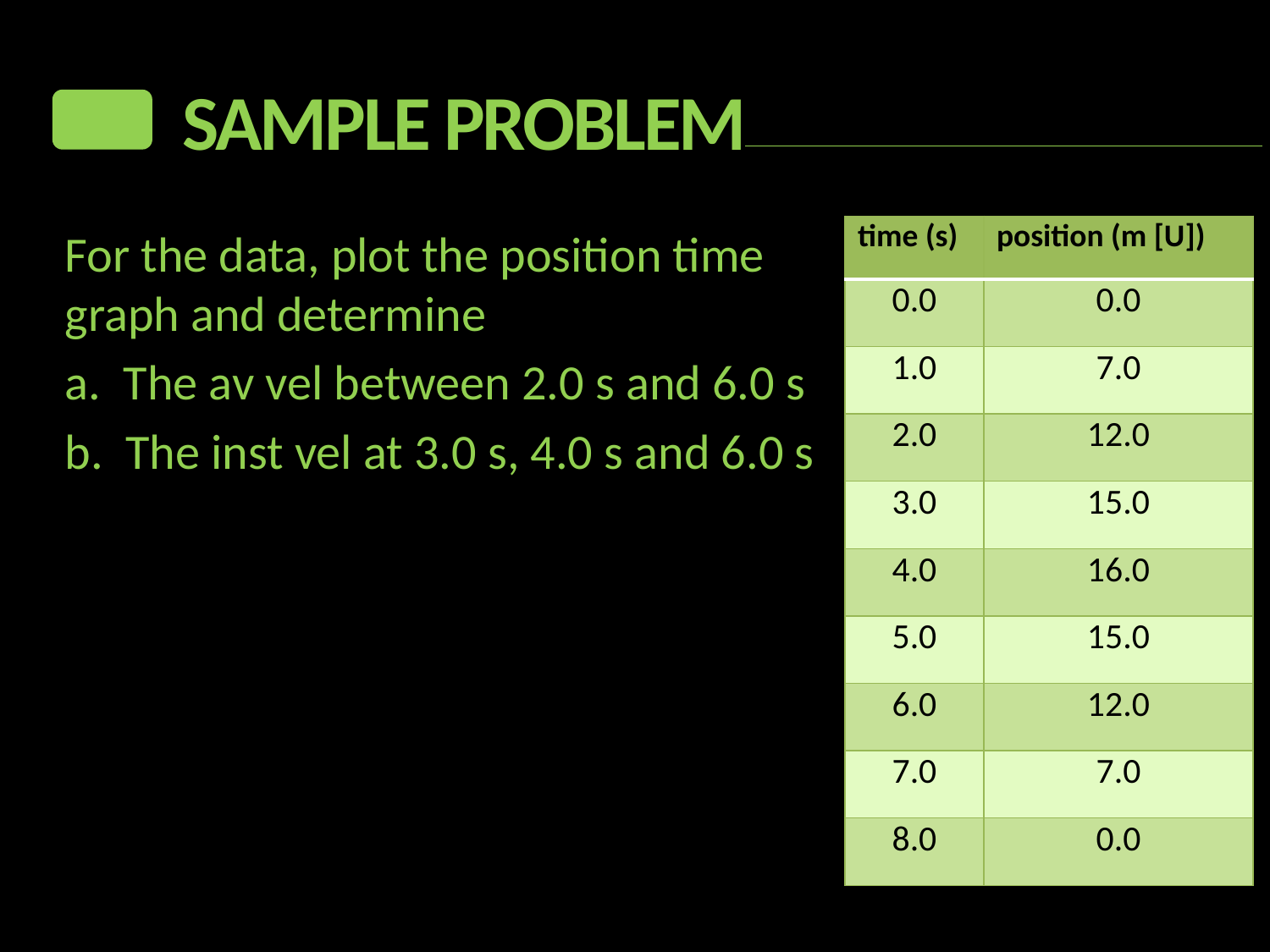

Sample Problem

For the data, plot the position time graph and determine
a.  The av vel between 2.0 s and 6.0 s
b.  The inst vel at 3.0 s, 4.0 s and 6.0 s
| time (s) | position (m [U]) |
| --- | --- |
| 0.0 | 0.0 |
| 1.0 | 7.0 |
| 2.0 | 12.0 |
| 3.0 | 15.0 |
| 4.0 | 16.0 |
| 5.0 | 15.0 |
| 6.0 | 12.0 |
| 7.0 | 7.0 |
| 8.0 | 0.0 |